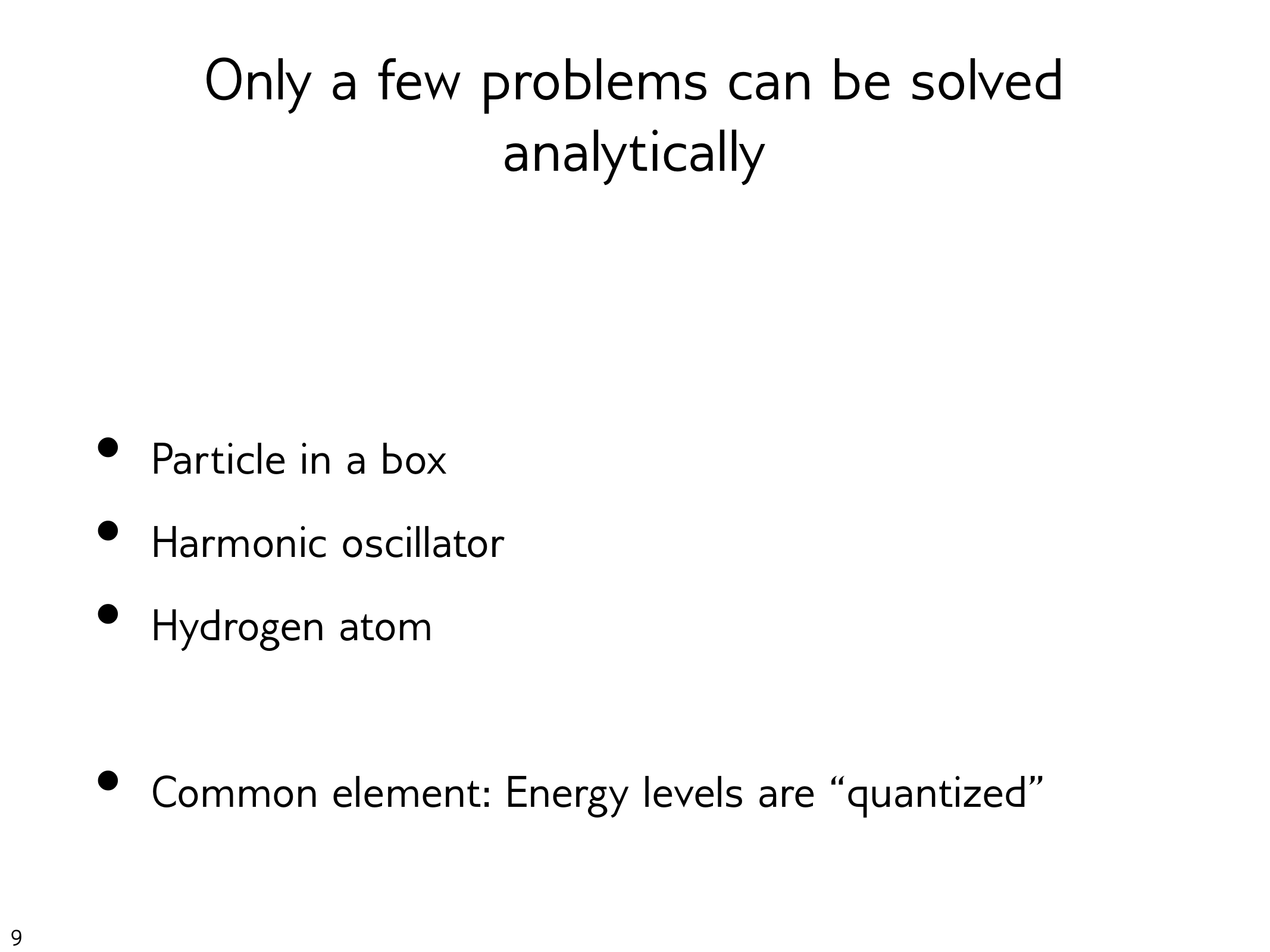

# Only a few problems can be solved analytically
Particle in a box
Harmonic oscillator
Hydrogen atom

Common element: Energy levels are “quantized”
9